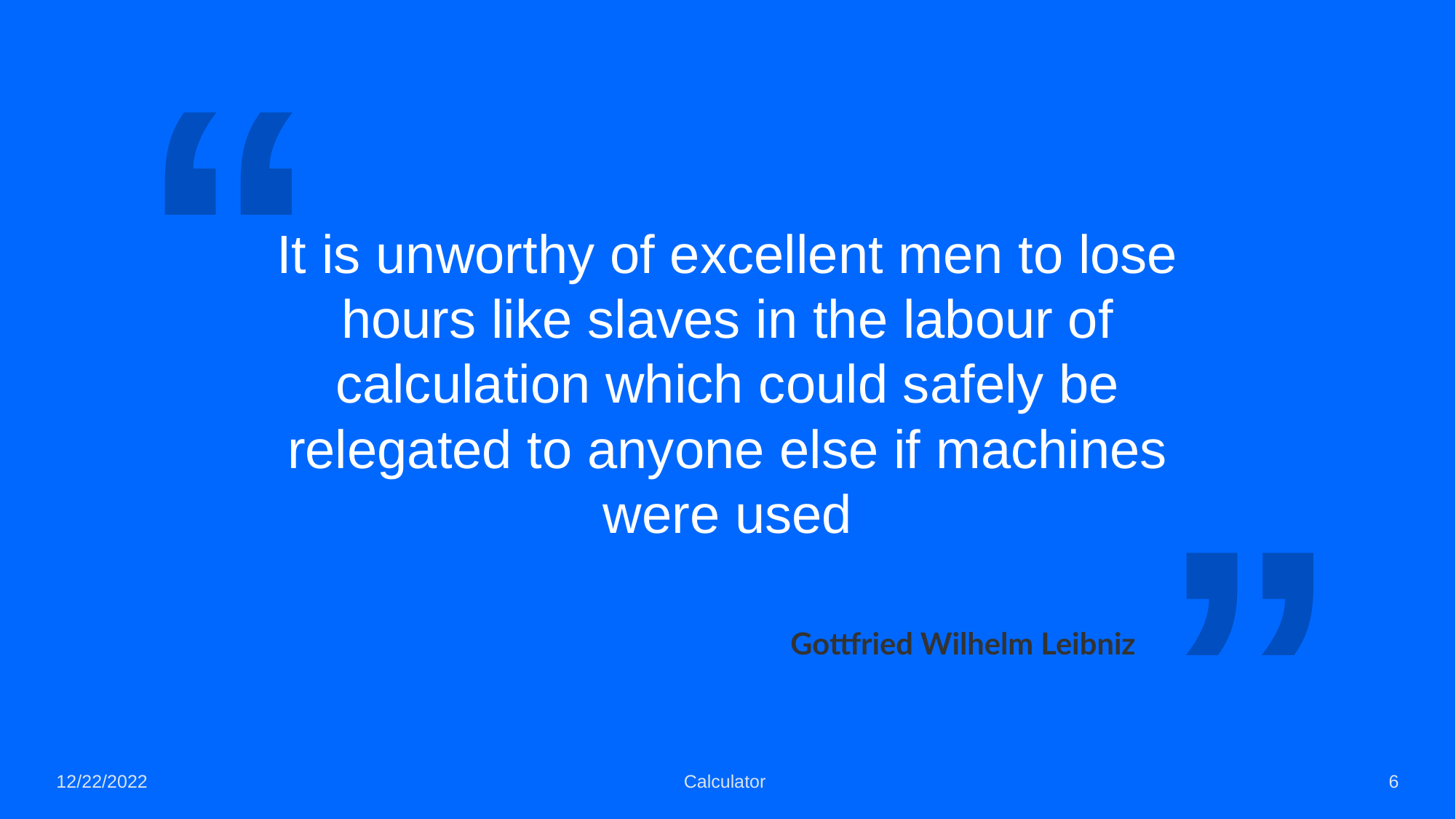

“
# It is unworthy of excellent men to lose hours like slaves in the labour of calculation which could safely be relegated to anyone else if machines were used
”
Gottfried Wilhelm Leibniz
12/22/2022
Calculator
6